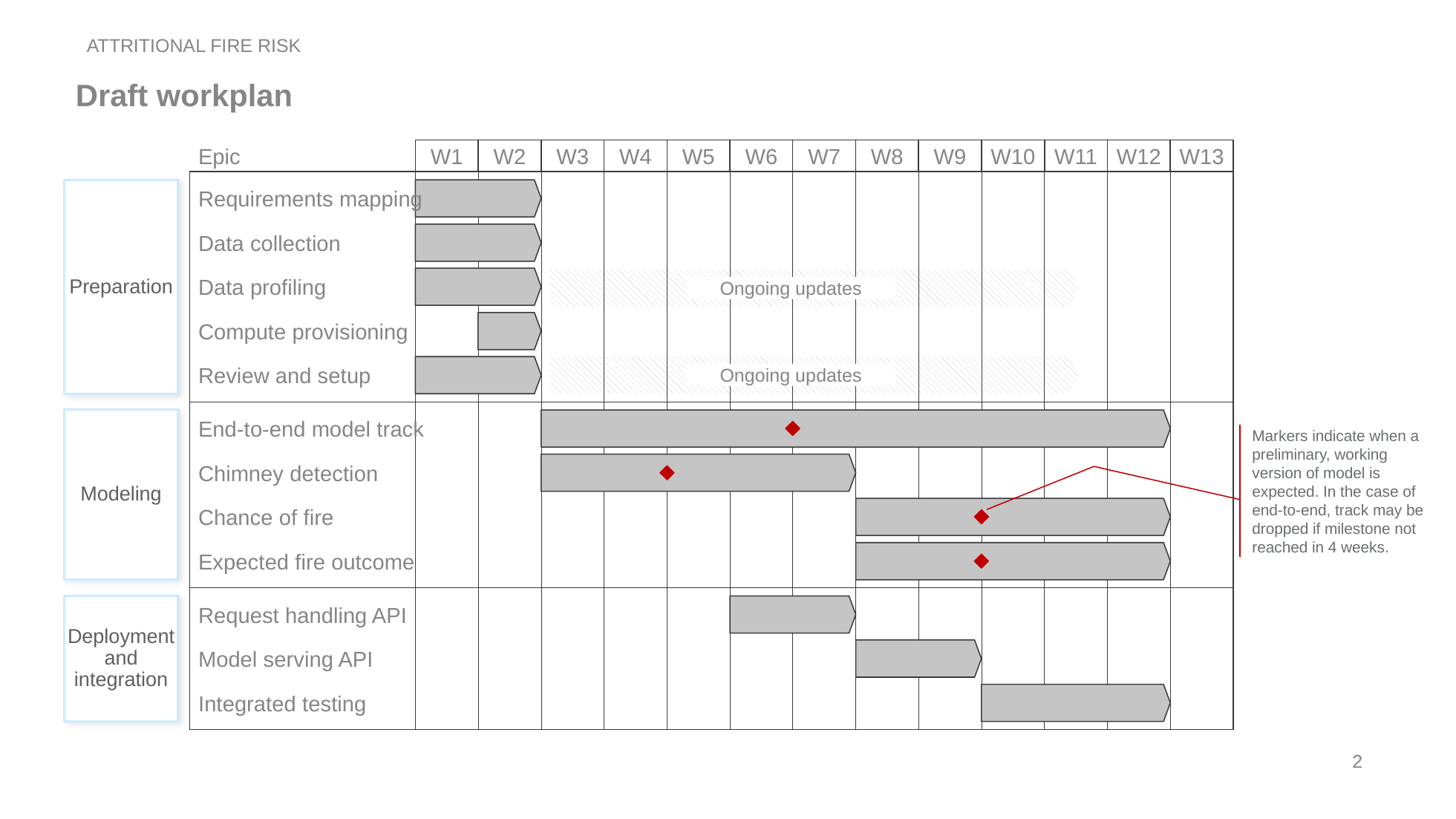

ATTRITIONAL FIRE RISK
# Draft workplan
W1
W2
W3
W4
W5
W6
W7
W8
W9
W10
W11
W12
W13
Epic
Preparation

Requirements mapping

Data collection

Data profiling
Ongoing updates

Compute provisioning

Review and setup
Ongoing updates
Modeling

End-to-end model track

Markers indicate when a preliminary, working version of model is expected. In the case of end-to-end, track may be dropped if milestone not reached in 4 weeks.

Chimney detection

Chance of fire

Expected fire outcome

Deployment and integration

Request handling API

Model serving API

Integrated testing